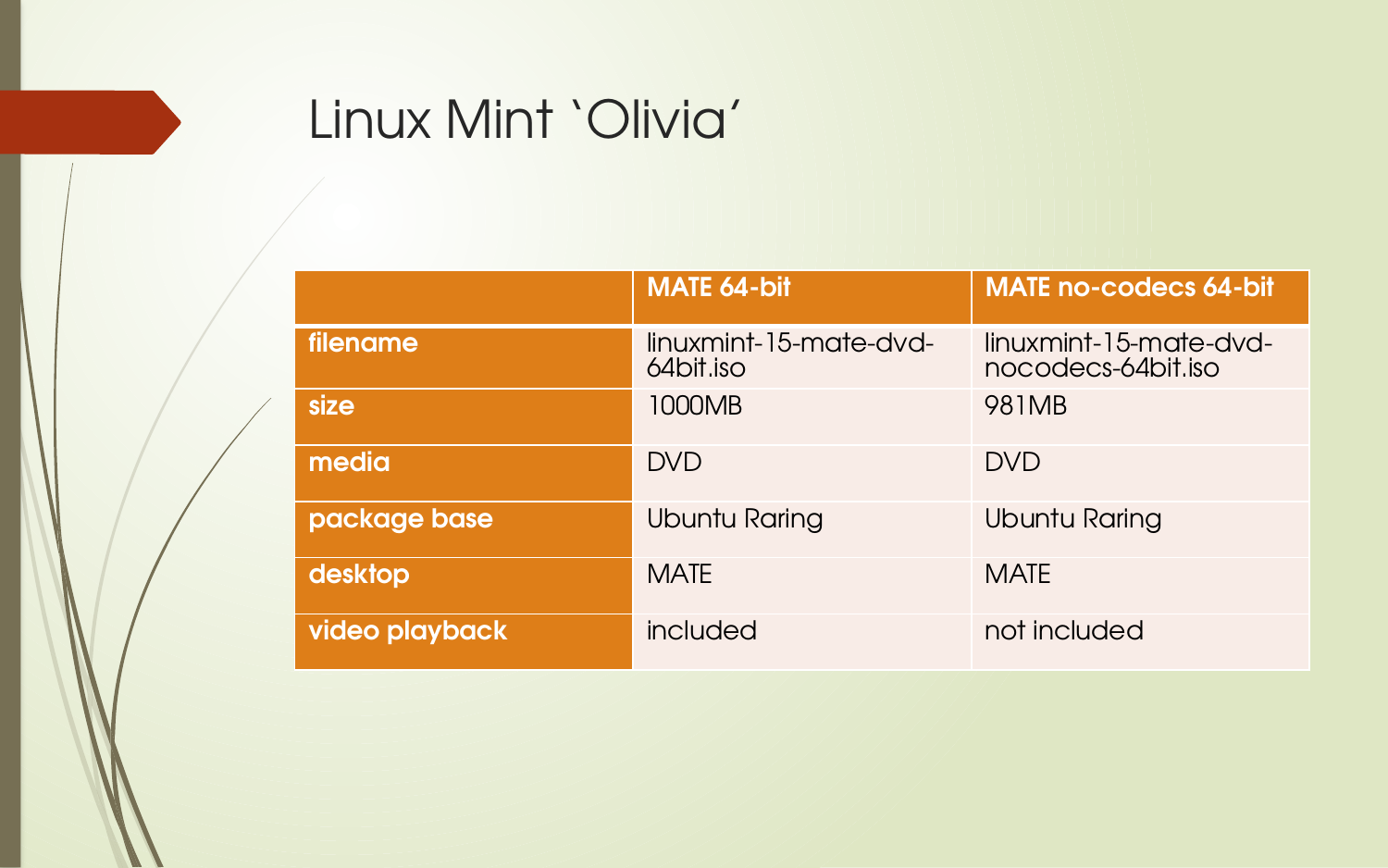

# Linux Mint ‘Olivia’
|  | MATE 64-bit | MATE no-codecs 64-bit |
| --- | --- | --- |
| filename | linuxmint-15-mate-dvd-64bit.iso | linuxmint-15-mate-dvd-nocodecs-64bit.iso |
| size | 1000MB | 981MB |
| media | DVD | DVD |
| package base | Ubuntu Raring | Ubuntu Raring |
| desktop | MATE | MATE |
| video playback | included | not included |